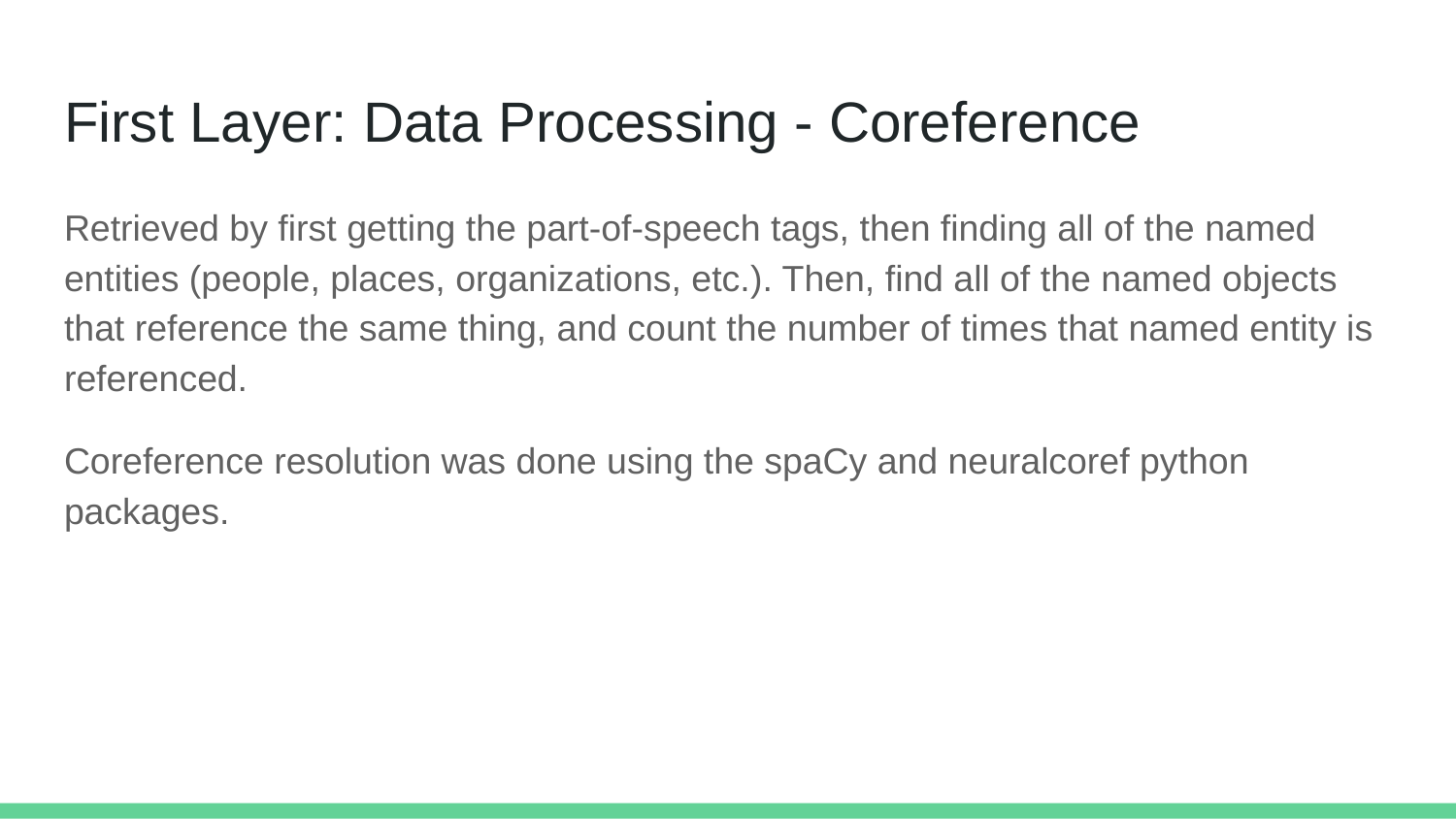

# First Layer: Data Processing - Coreference
Retrieved by first getting the part-of-speech tags, then finding all of the named entities (people, places, organizations, etc.). Then, find all of the named objects that reference the same thing, and count the number of times that named entity is referenced.
Coreference resolution was done using the spaCy and neuralcoref python packages.